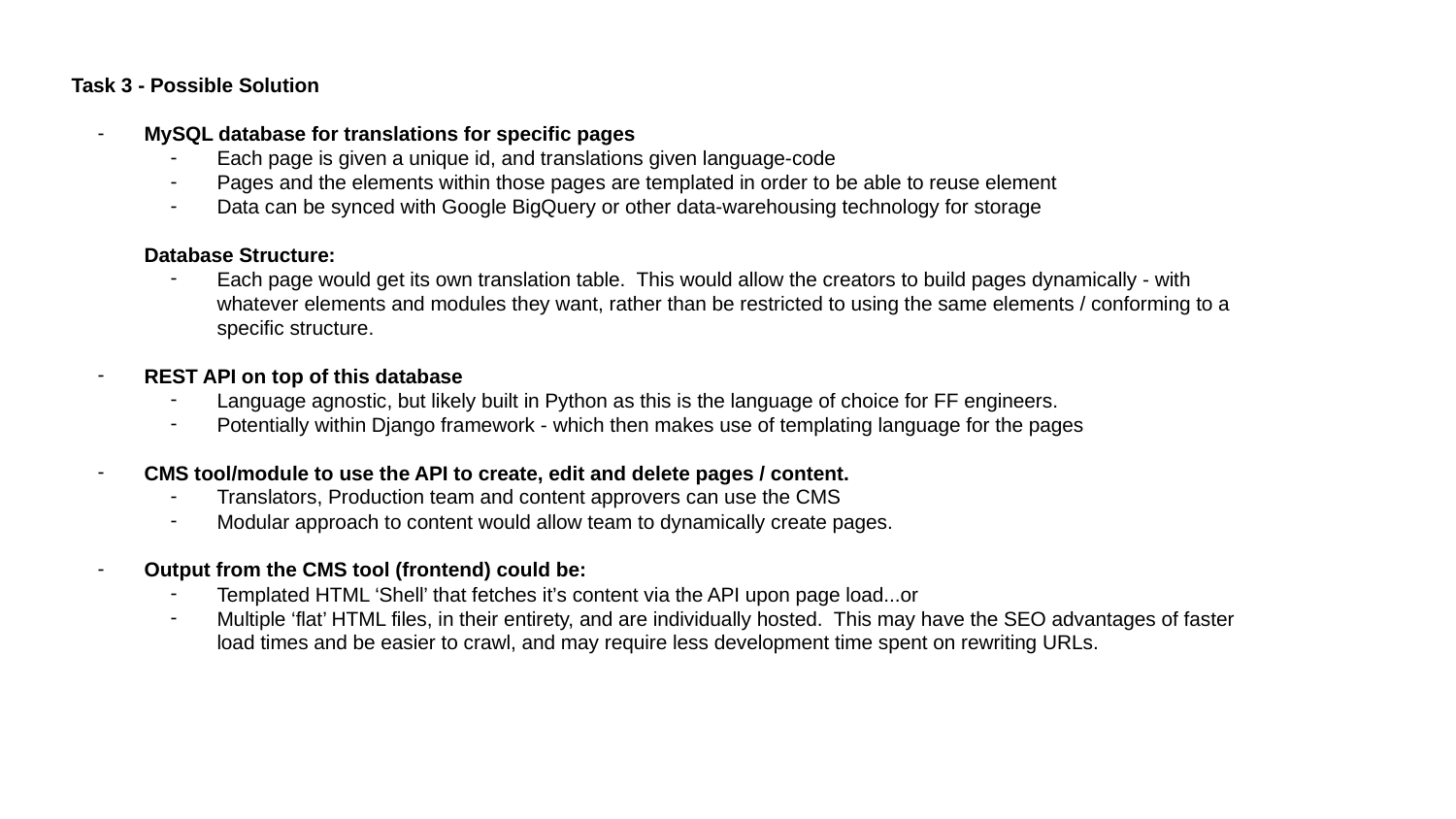

Task 3 - Possible Solution

MySQL database for translations for specific pages
Each page is given a unique id, and translations given language-code
Pages and the elements within those pages are templated in order to be able to reuse element
Data can be synced with Google BigQuery or other data-warehousing technology for storage

Database Structure:
Each page would get its own translation table.  This would allow the creators to build pages dynamically - with whatever elements and modules they want, rather than be restricted to using the same elements / conforming to a specific structure.

REST API on top of this database
Language agnostic, but likely built in Python as this is the language of choice for FF engineers.
Potentially within Django framework - which then makes use of templating language for the pages

CMS tool/module to use the API to create, edit and delete pages / content.
Translators, Production team and content approvers can use the CMS
Modular approach to content would allow team to dynamically create pages.

Output from the CMS tool (frontend) could be:
Templated HTML ‘Shell’ that fetches it’s content via the API upon page load...or
Multiple ‘flat’ HTML files, in their entirety, and are individually hosted.  This may have the SEO advantages of faster load times and be easier to crawl, and may require less development time spent on rewriting URLs.